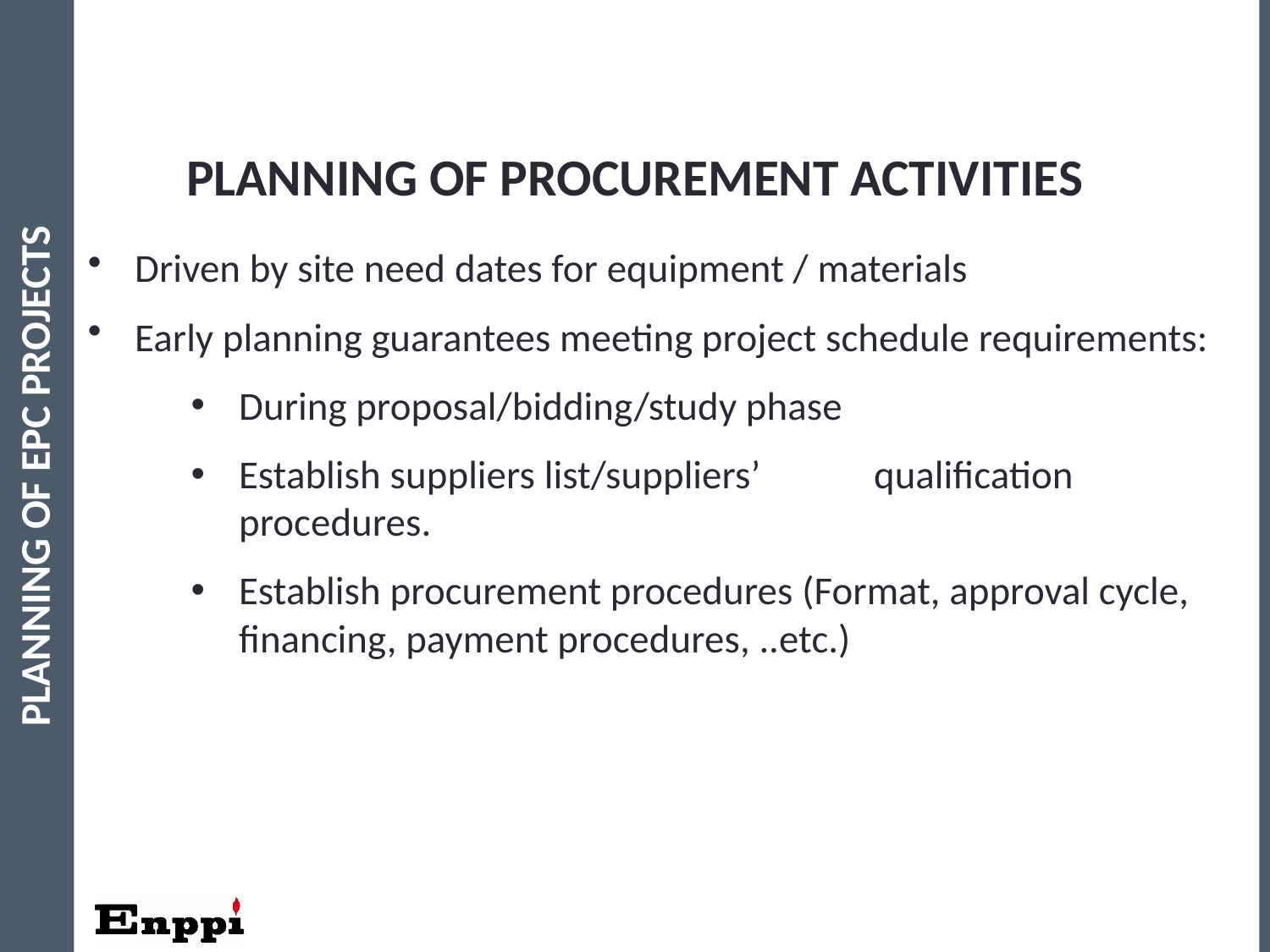

93
PLANNING OF PROCUREMENT ACTIVITIES
Driven by site need dates for equipment / materials
Early planning guarantees meeting project schedule requirements:
During proposal/bidding/study phase
Establish suppliers list/suppliers’ 	qualification procedures.
Establish procurement procedures (Format, approval cycle, financing, payment procedures, ..etc.)

PLANNING OF EPC PROJECTS